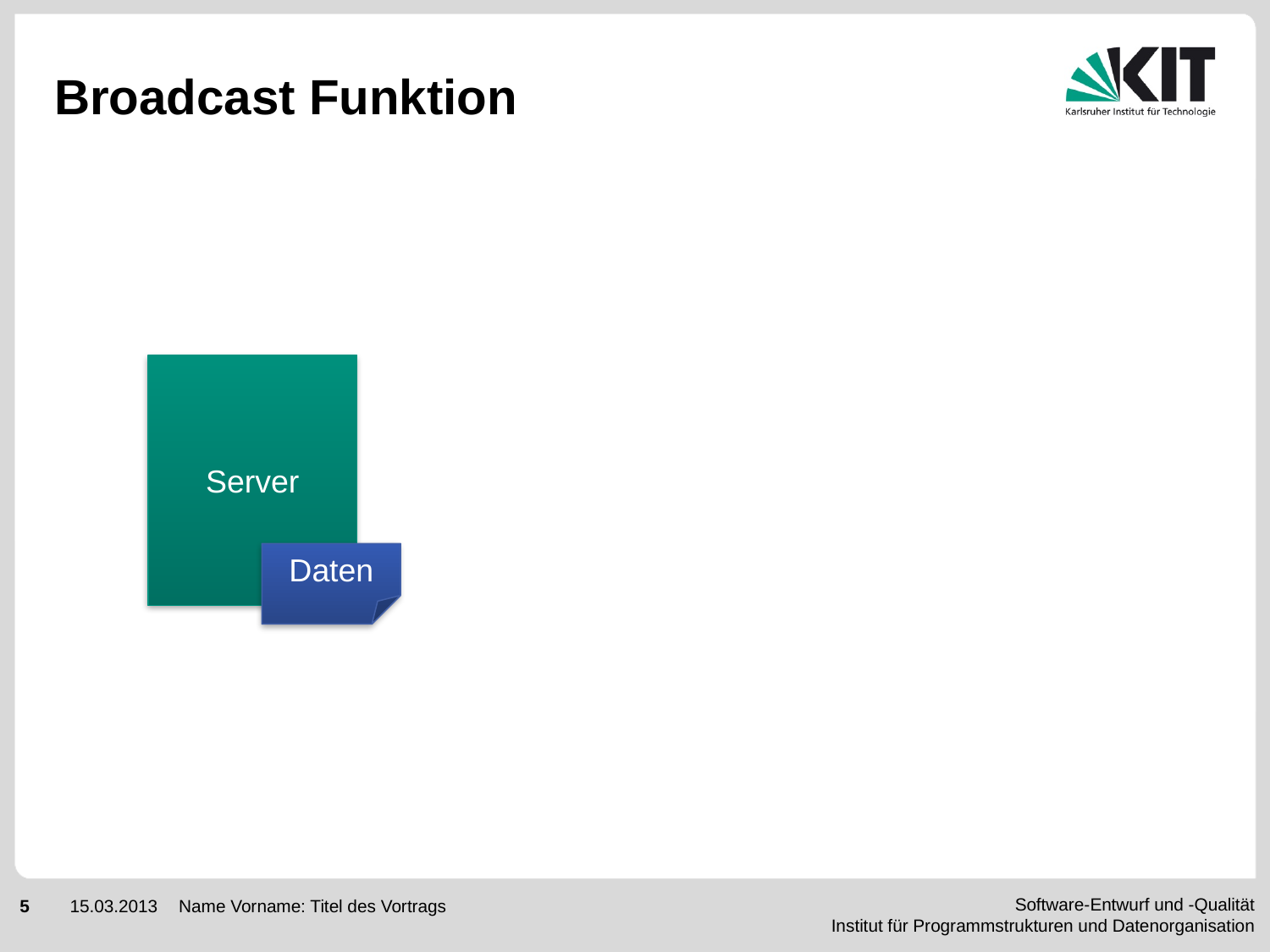

# Broadcast Funktion
Server
Daten
Name Vorname: Titel des Vortrags